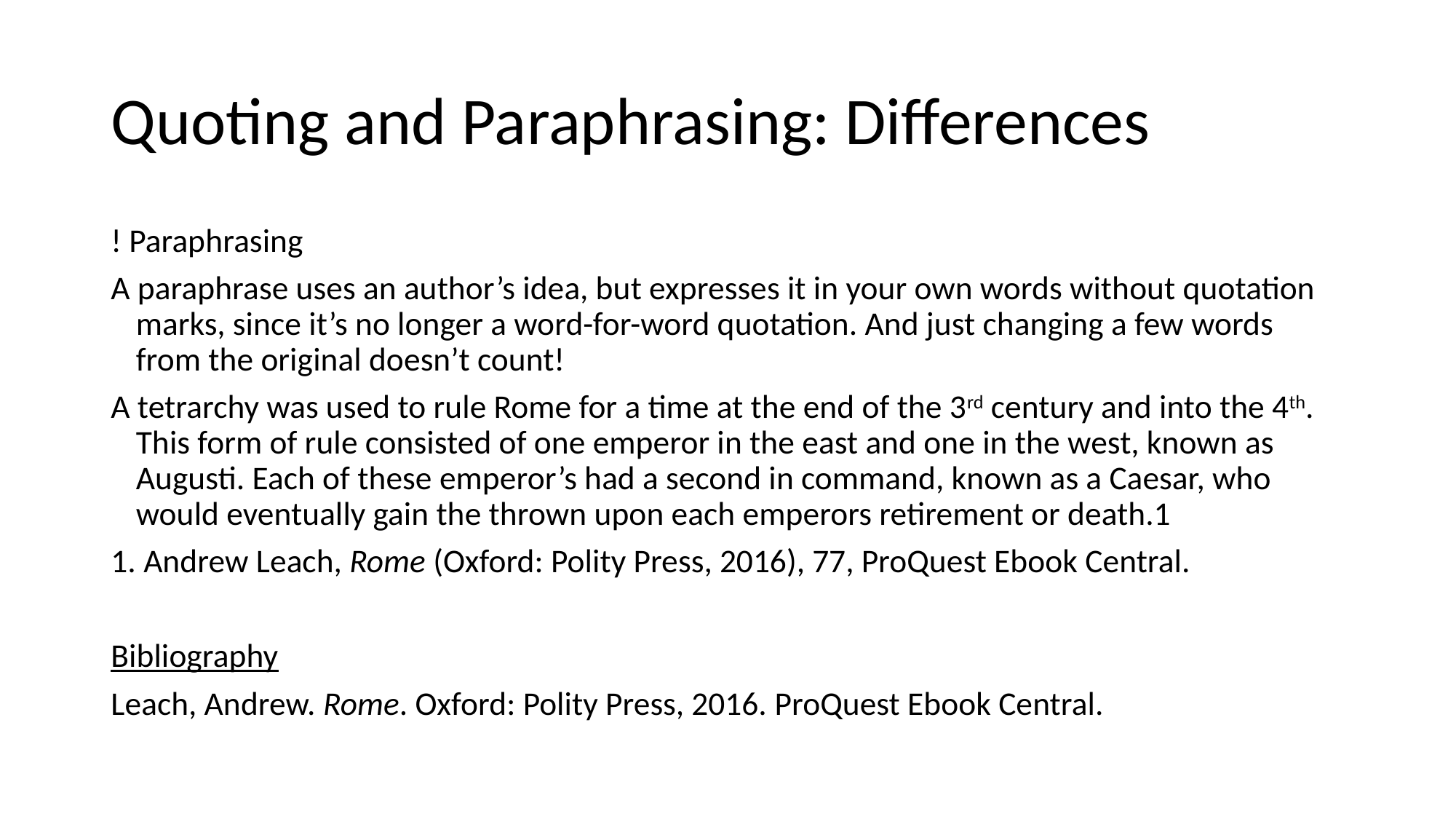

# Quoting and Paraphrasing: Differences
! Paraphrasing
A paraphrase uses an author’s idea, but expresses it in your own words without quotation marks, since it’s no longer a word-for-word quotation. And just changing a few words from the original doesn’t count!
A tetrarchy was used to rule Rome for a time at the end of the 3rd century and into the 4th. This form of rule consisted of one emperor in the east and one in the west, known as Augusti. Each of these emperor’s had a second in command, known as a Caesar, who would eventually gain the thrown upon each emperors retirement or death.1
1. Andrew Leach, Rome (Oxford: Polity Press, 2016), 77, ProQuest Ebook Central.

Bibliography
Leach, Andrew. Rome. Oxford: Polity Press, 2016. ProQuest Ebook Central.